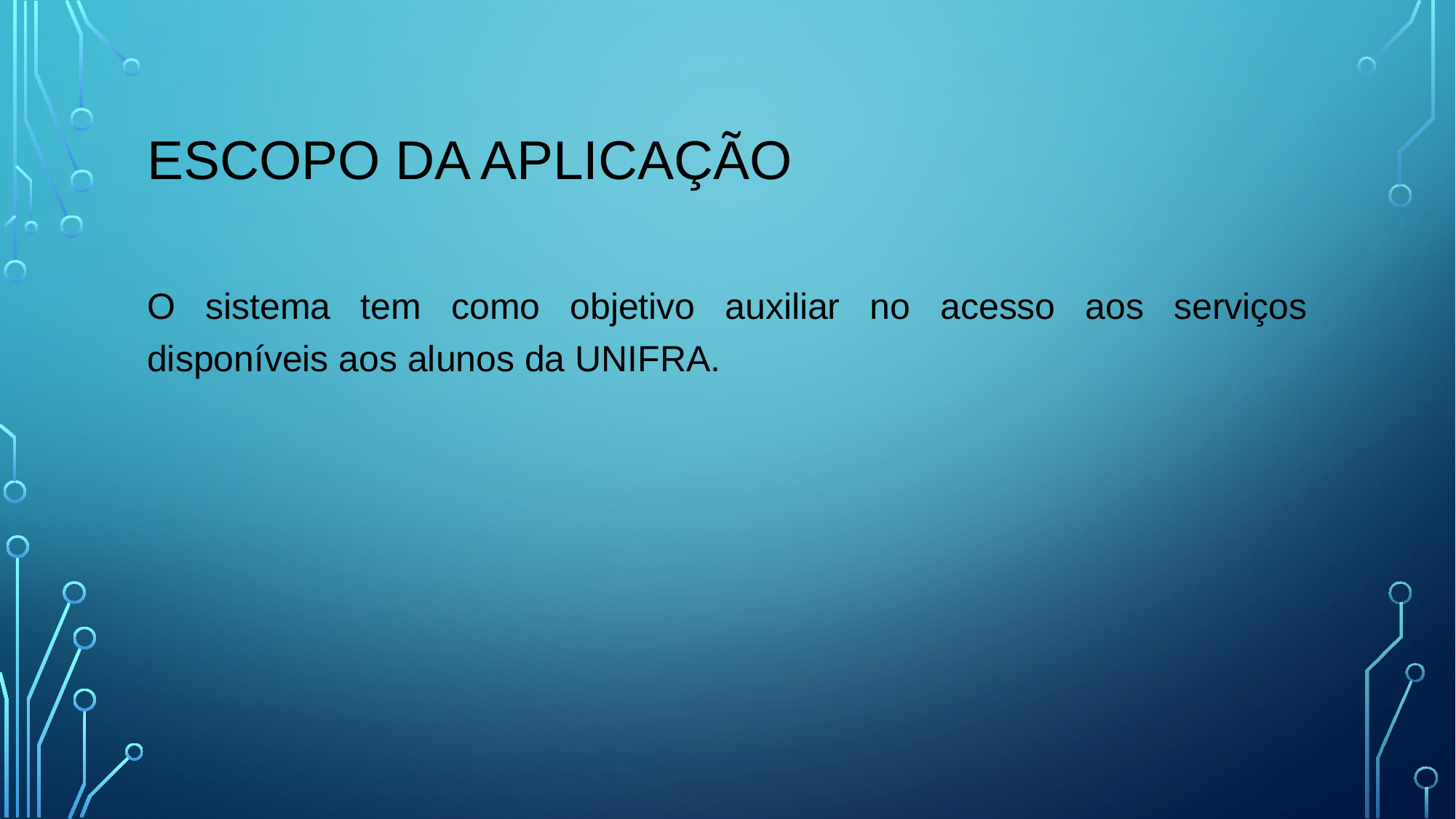

# Escopo da aplicação
O sistema tem como objetivo auxiliar no acesso aos serviços disponíveis aos alunos da UNIFRA.